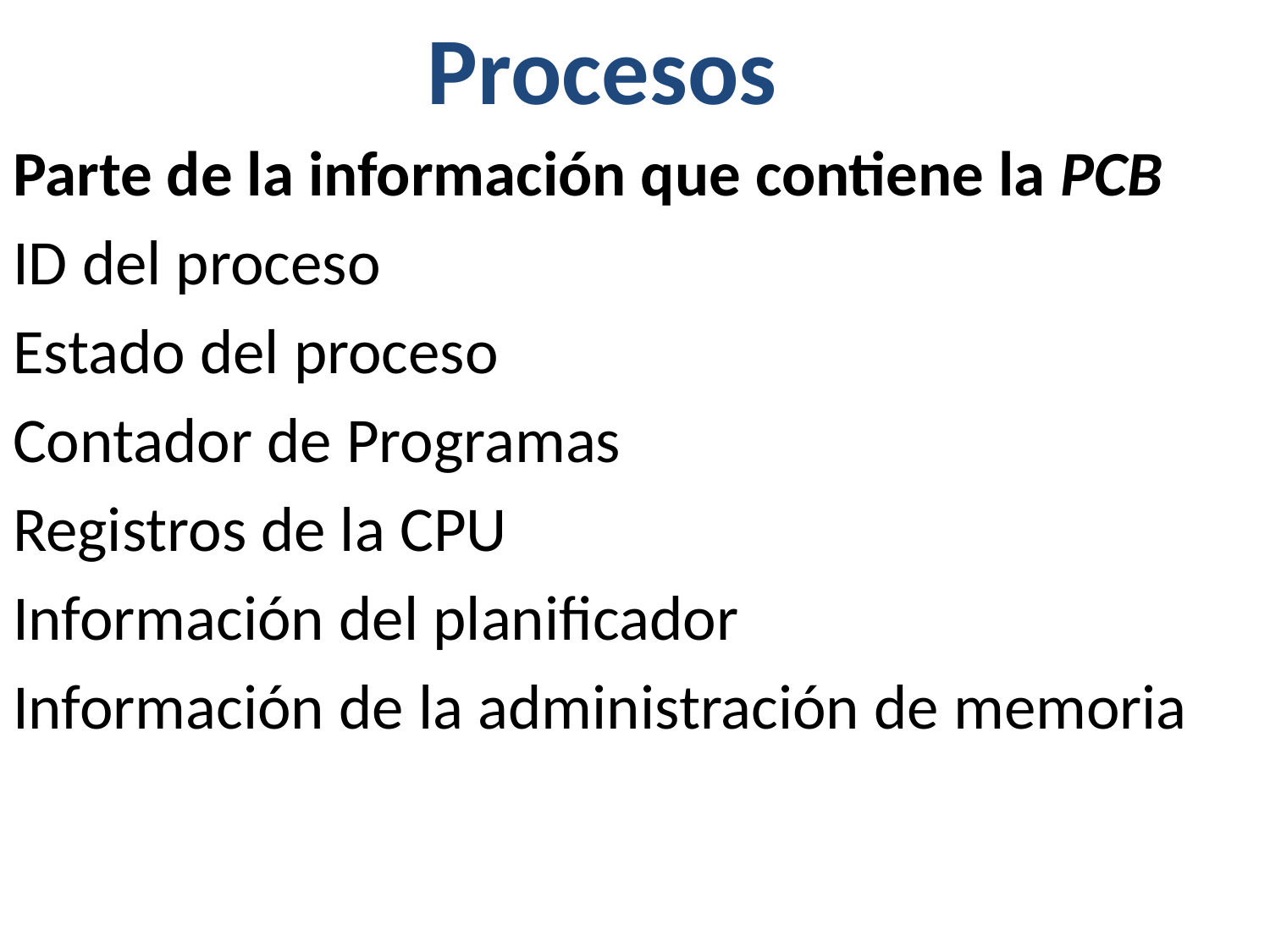

Procesos
Parte de la información que contiene la PCB
ID del proceso
Estado del proceso
Contador de Programas
Registros de la CPU
Información del planificador
Información de la administración de memoria